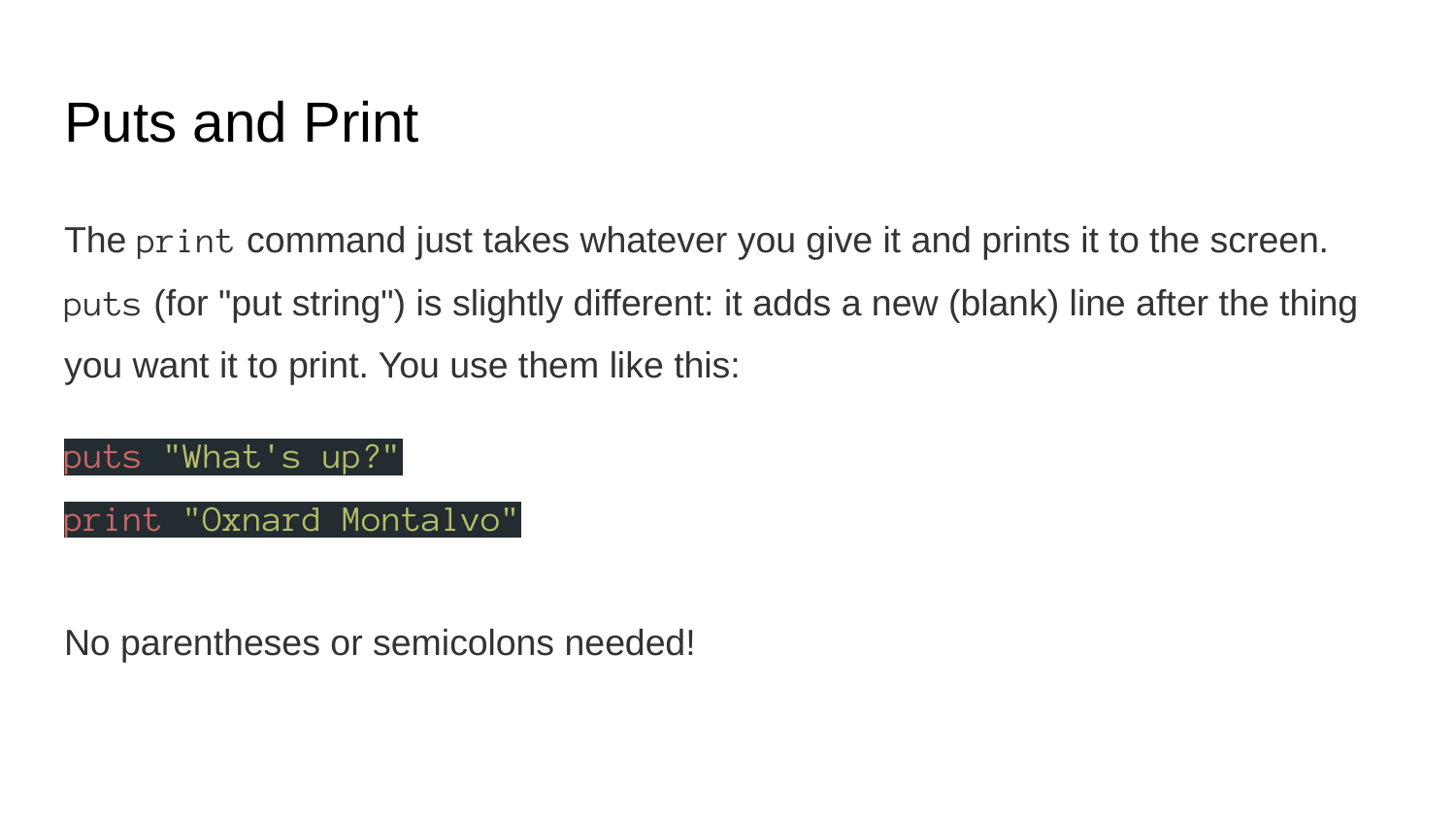

# Puts and Print
The print command just takes whatever you give it and prints it to the screen. puts (for "put string") is slightly different: it adds a new (blank) line after the thing you want it to print. You use them like this:
puts "What's up?"
print "Oxnard Montalvo"
No parentheses or semicolons needed!